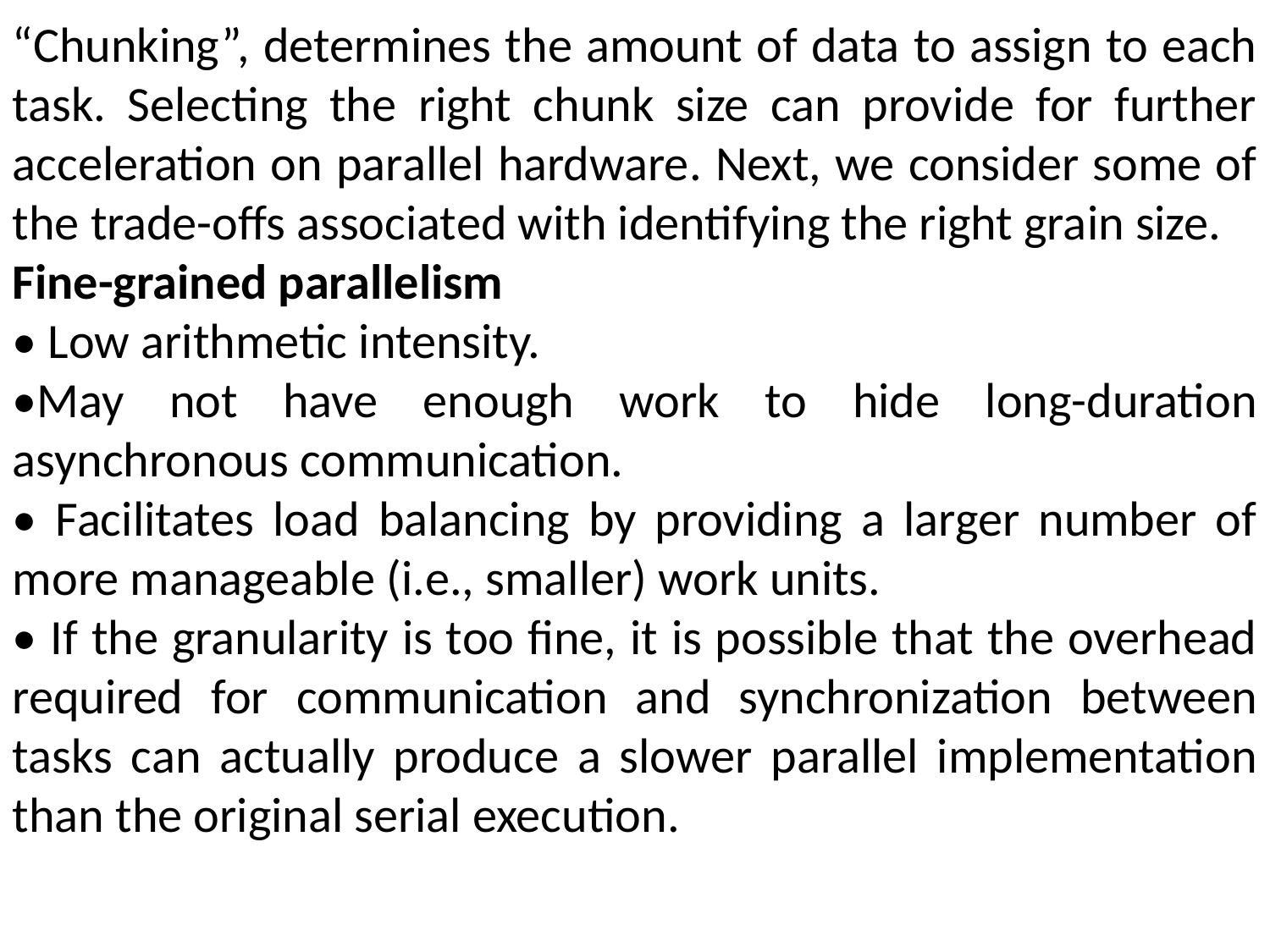

“Chunking”, determines the amount of data to assign to each task. Selecting the right chunk size can provide for further acceleration on parallel hardware. Next, we consider some of the trade-offs associated with identifying the right grain size.
Fine-grained parallelism
• Low arithmetic intensity.
•May not have enough work to hide long-duration asynchronous communication.
• Facilitates load balancing by providing a larger number of more manageable (i.e., smaller) work units.
• If the granularity is too fine, it is possible that the overhead required for communication and synchronization between tasks can actually produce a slower parallel implementation than the original serial execution.